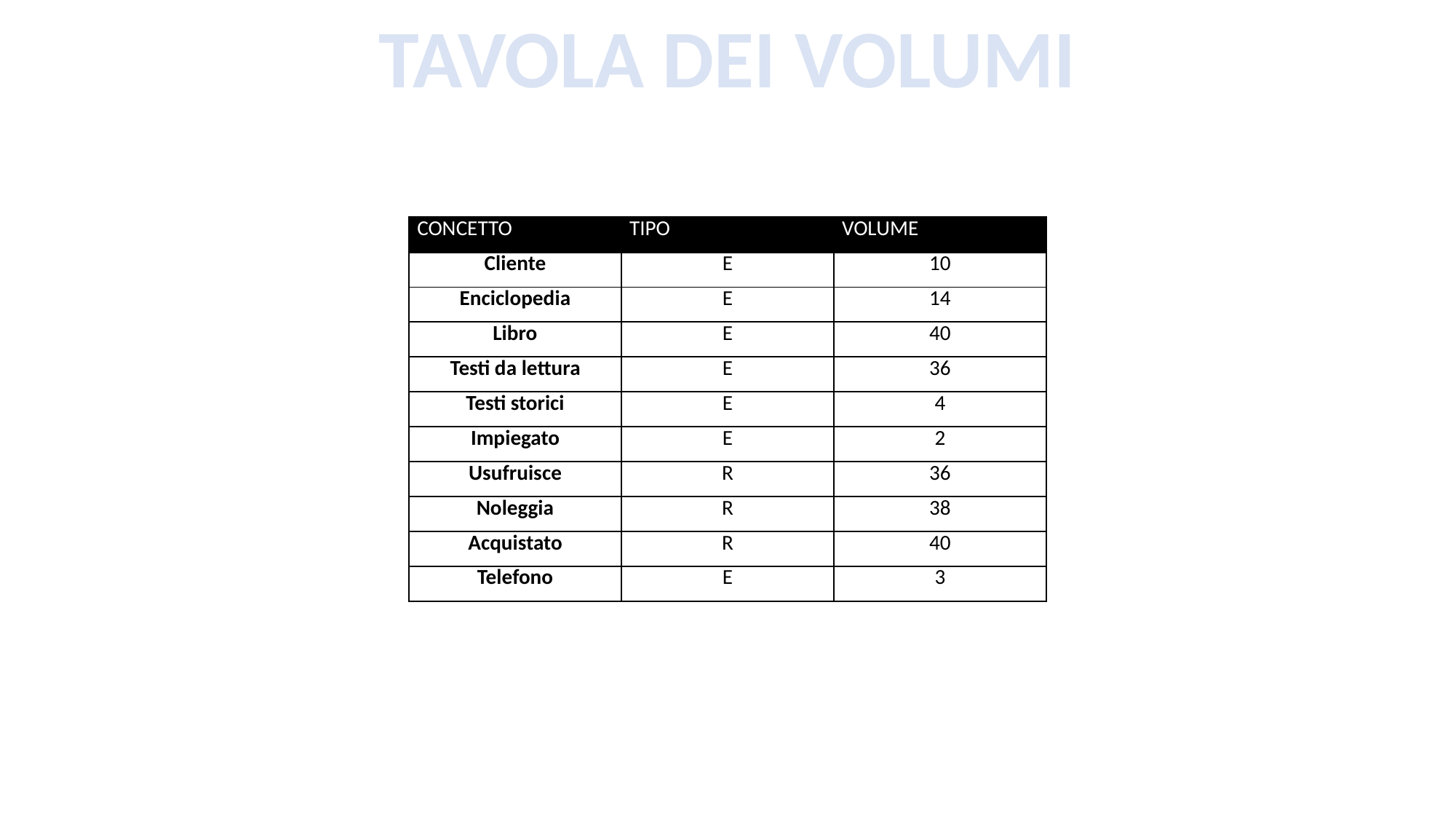

TAVOLA DEI VOLUMI
| CONCETTO | TIPO | VOLUME |
| --- | --- | --- |
| Cliente | E | 10 |
| Enciclopedia | E | 14 |
| Libro | E | 40 |
| Testi da lettura | E | 36 |
| Testi storici | E | 4 |
| Impiegato | E | 2 |
| Usufruisce | R | 36 |
| Noleggia | R | 38 |
| Acquistato | R | 40 |
| Telefono | E | 3 |